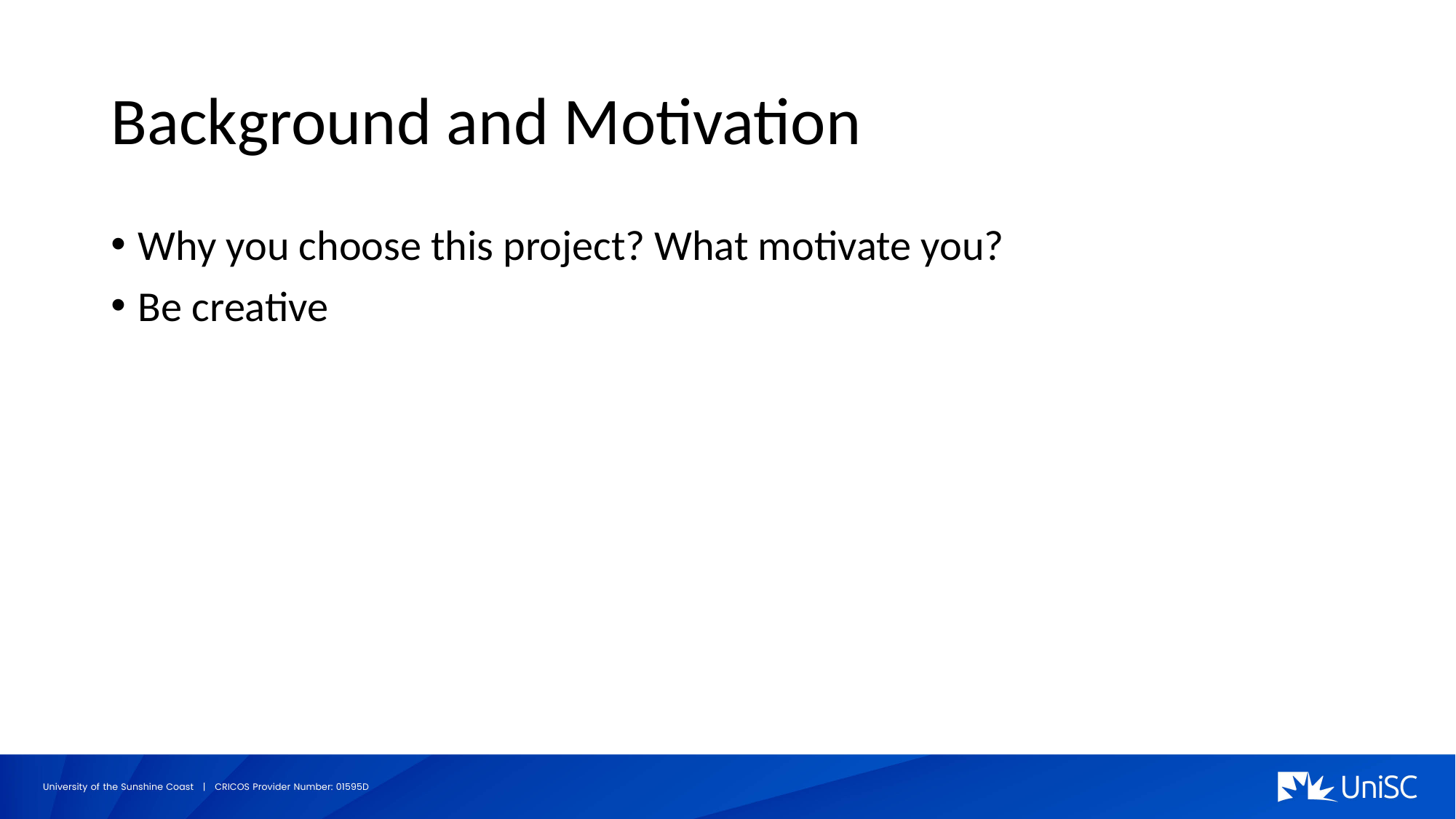

# Background and Motivation
Why you choose this project? What motivate you?
Be creative